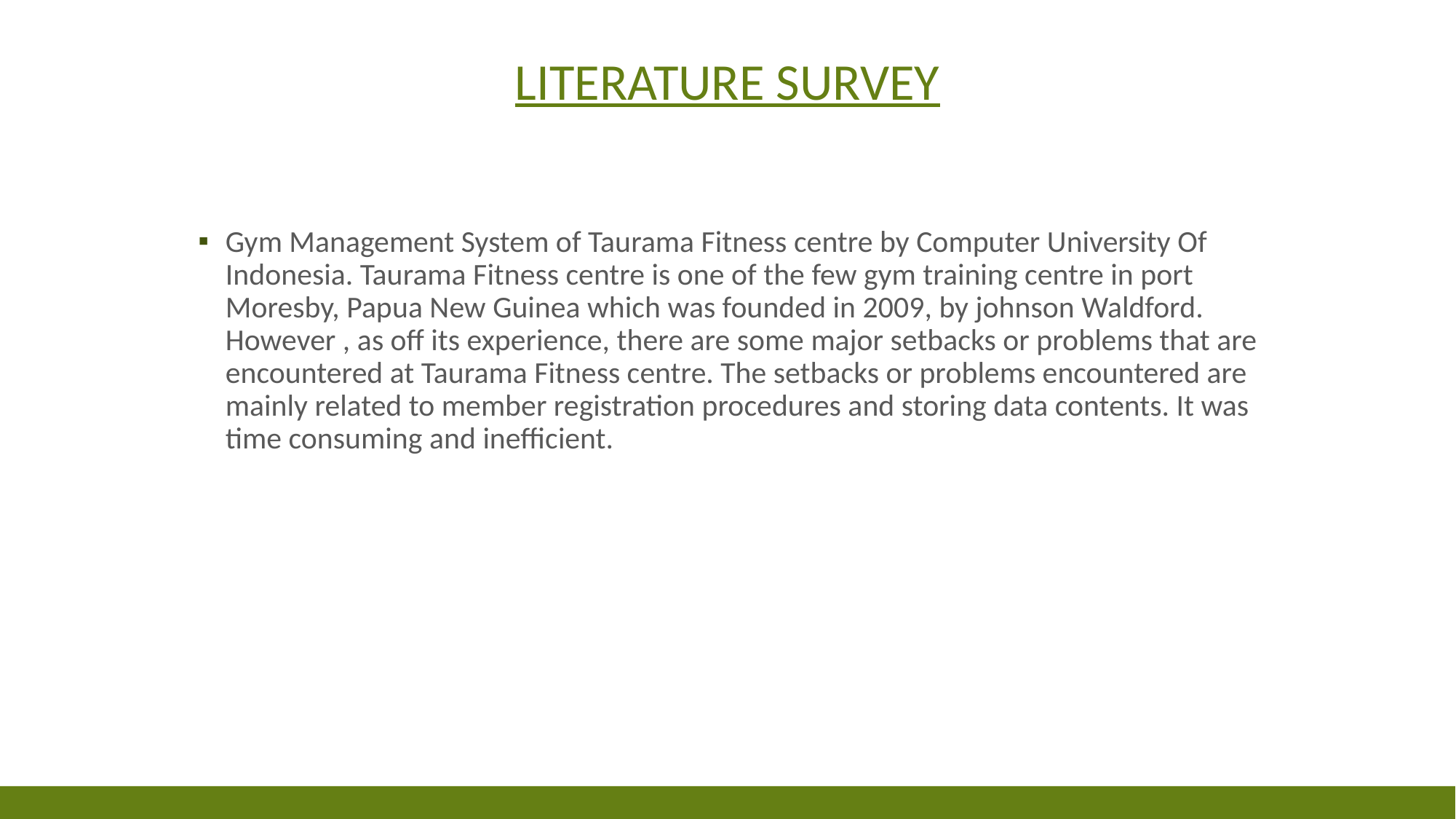

# LITERATURE SURVEY
Gym Management System of Taurama Fitness centre by Computer University Of Indonesia. Taurama Fitness centre is one of the few gym training centre in port Moresby, Papua New Guinea which was founded in 2009, by johnson Waldford. However , as off its experience, there are some major setbacks or problems that are encountered at Taurama Fitness centre. The setbacks or problems encountered are mainly related to member registration procedures and storing data contents. It was time consuming and inefficient.